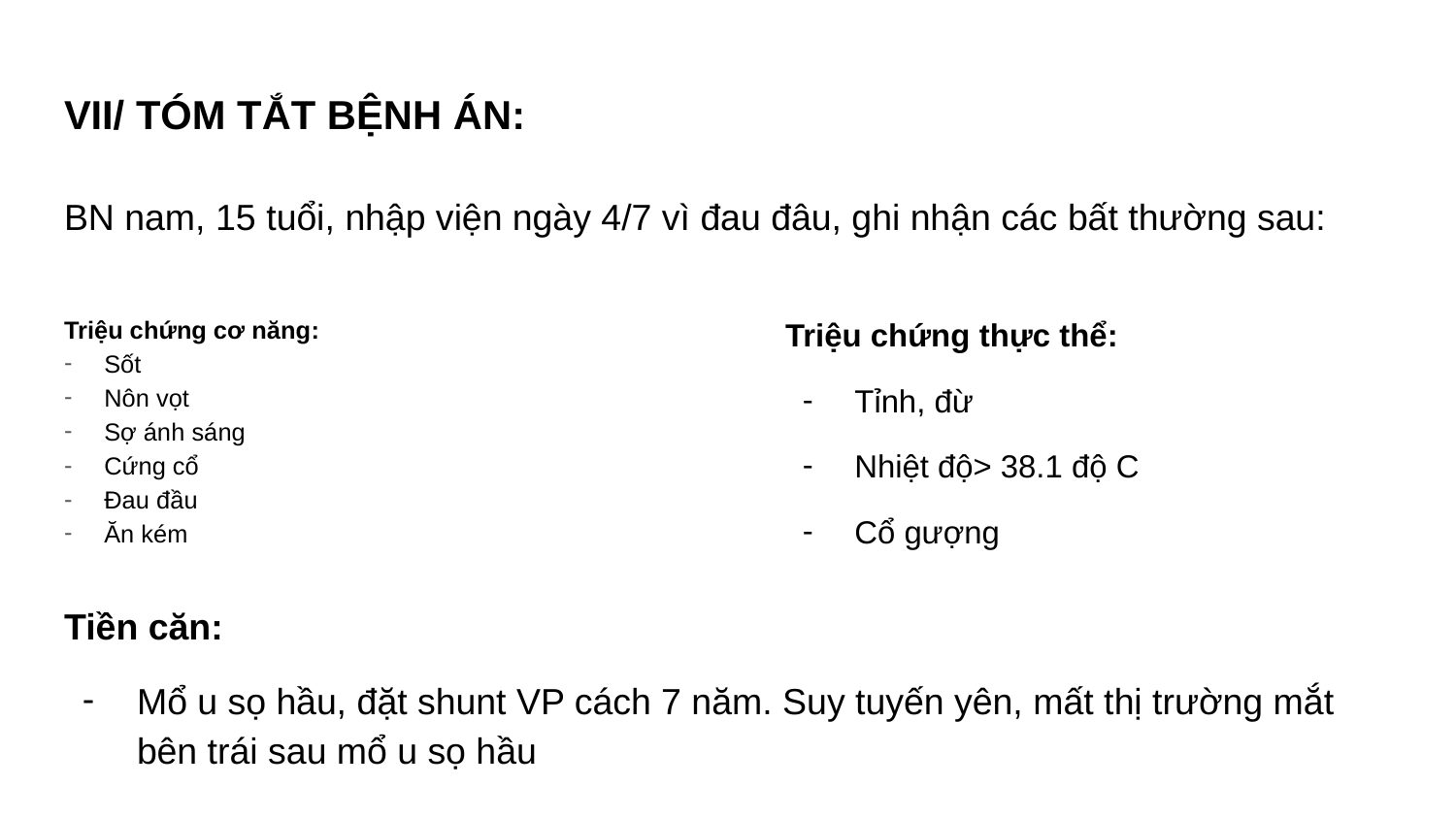

# VII/ TÓM TẮT BỆNH ÁN:

BN nam, 15 tuổi, nhập viện ngày 4/7 vì đau đâu, ghi nhận các bất thường sau:
Triệu chứng cơ năng:
Sốt
Nôn vọt
Sợ ánh sáng
Cứng cổ
Đau đầu
Ăn kém

Triệu chứng thực thể:
Tỉnh, đừ
Nhiệt độ> 38.1 độ C
Cổ gượng
Tiền căn:
Mổ u sọ hầu, đặt shunt VP cách 7 năm. Suy tuyến yên, mất thị trường mắt bên trái sau mổ u sọ hầu